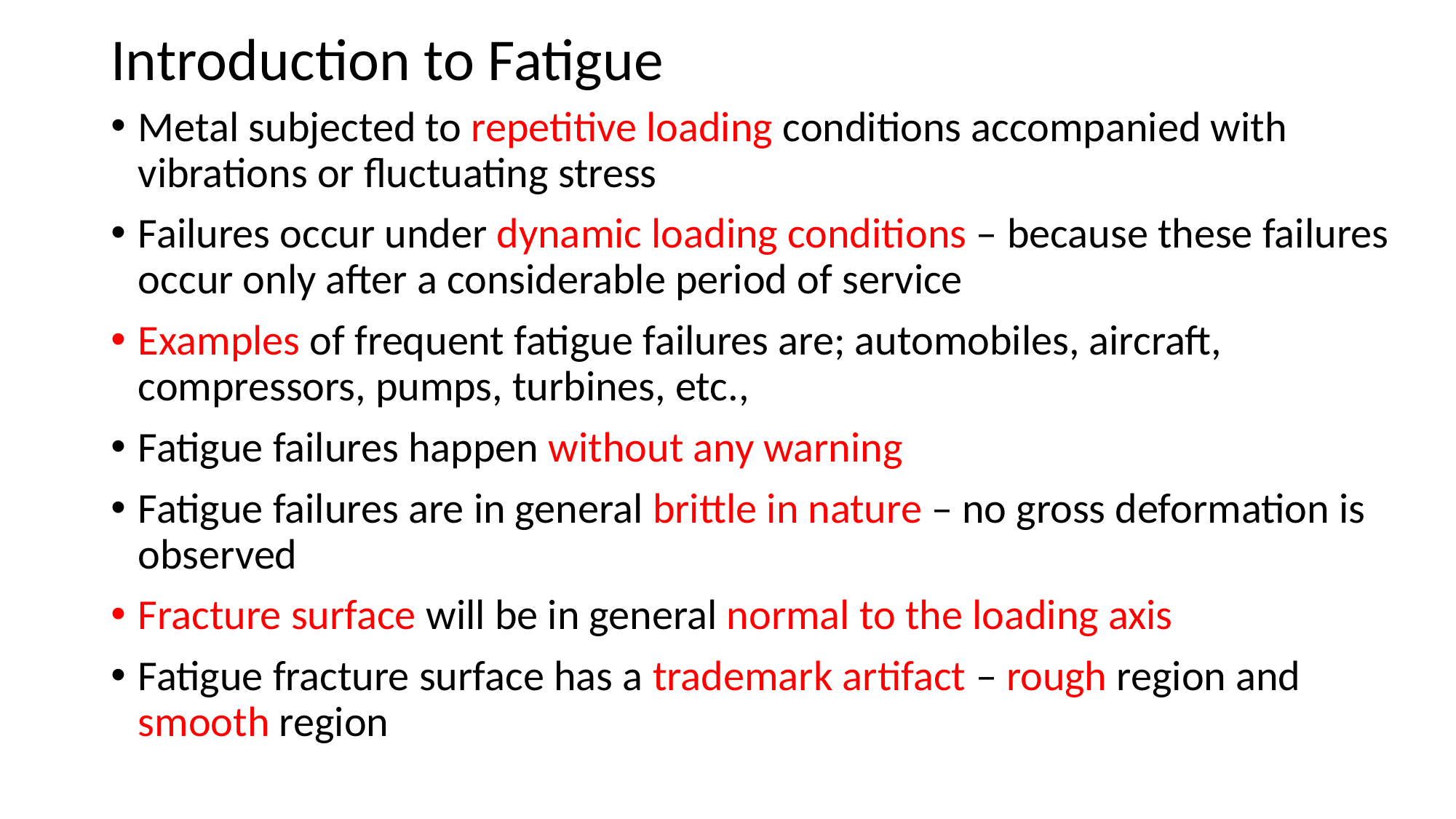

# Introduction to Fatigue
Metal subjected to repetitive loading conditions accompanied with vibrations or fluctuating stress
Failures occur under dynamic loading conditions – because these failures occur only after a considerable period of service
Examples of frequent fatigue failures are; automobiles, aircraft, compressors, pumps, turbines, etc.,
Fatigue failures happen without any warning
Fatigue failures are in general brittle in nature – no gross deformation is observed
Fracture surface will be in general normal to the loading axis
Fatigue fracture surface has a trademark artifact – rough region and smooth region